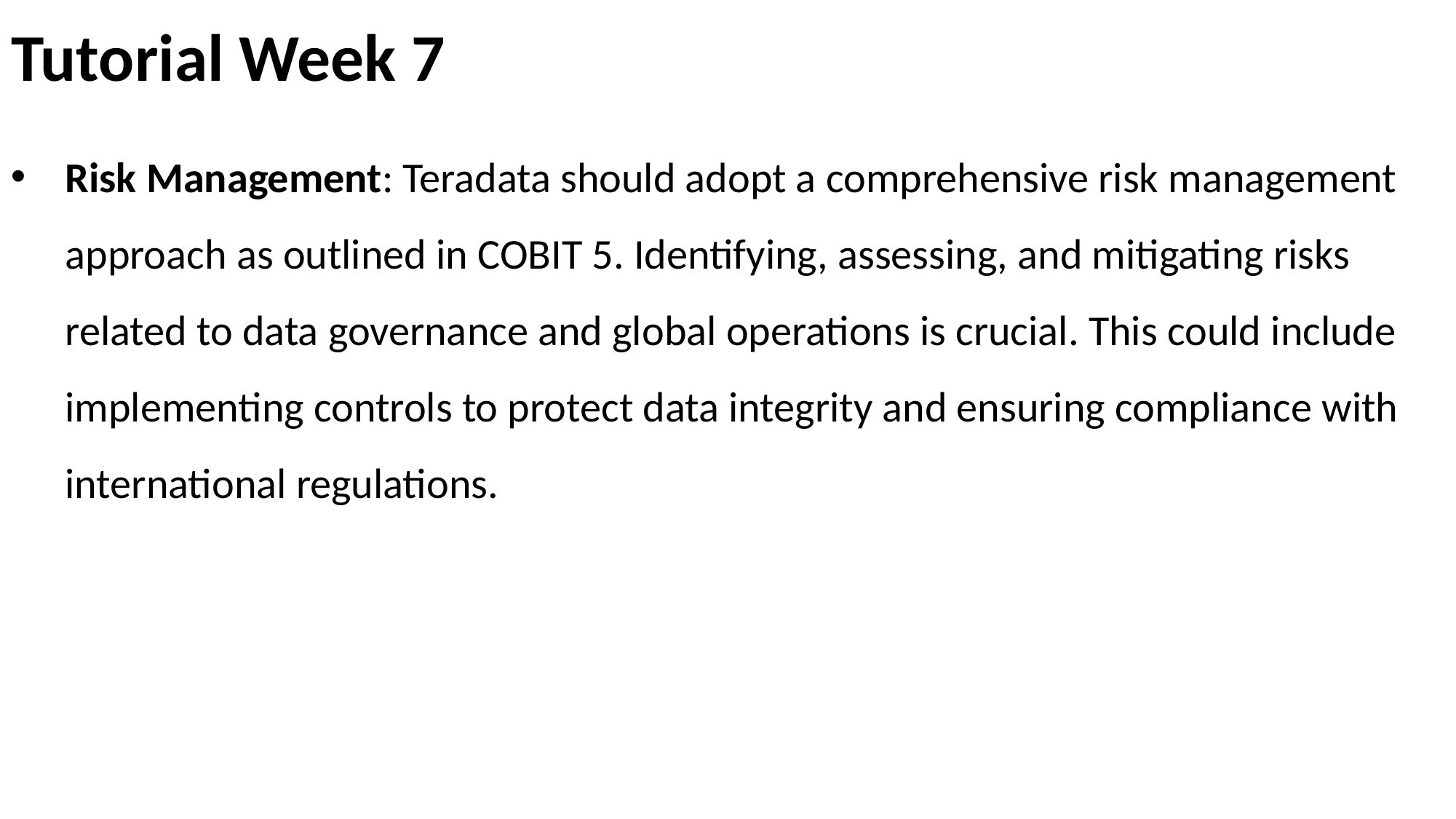

# Tutorial Week 7
Risk Management: Teradata should adopt a comprehensive risk management approach as outlined in COBIT 5. Identifying, assessing, and mitigating risks related to data governance and global operations is crucial. This could include implementing controls to protect data integrity and ensuring compliance with international regulations.